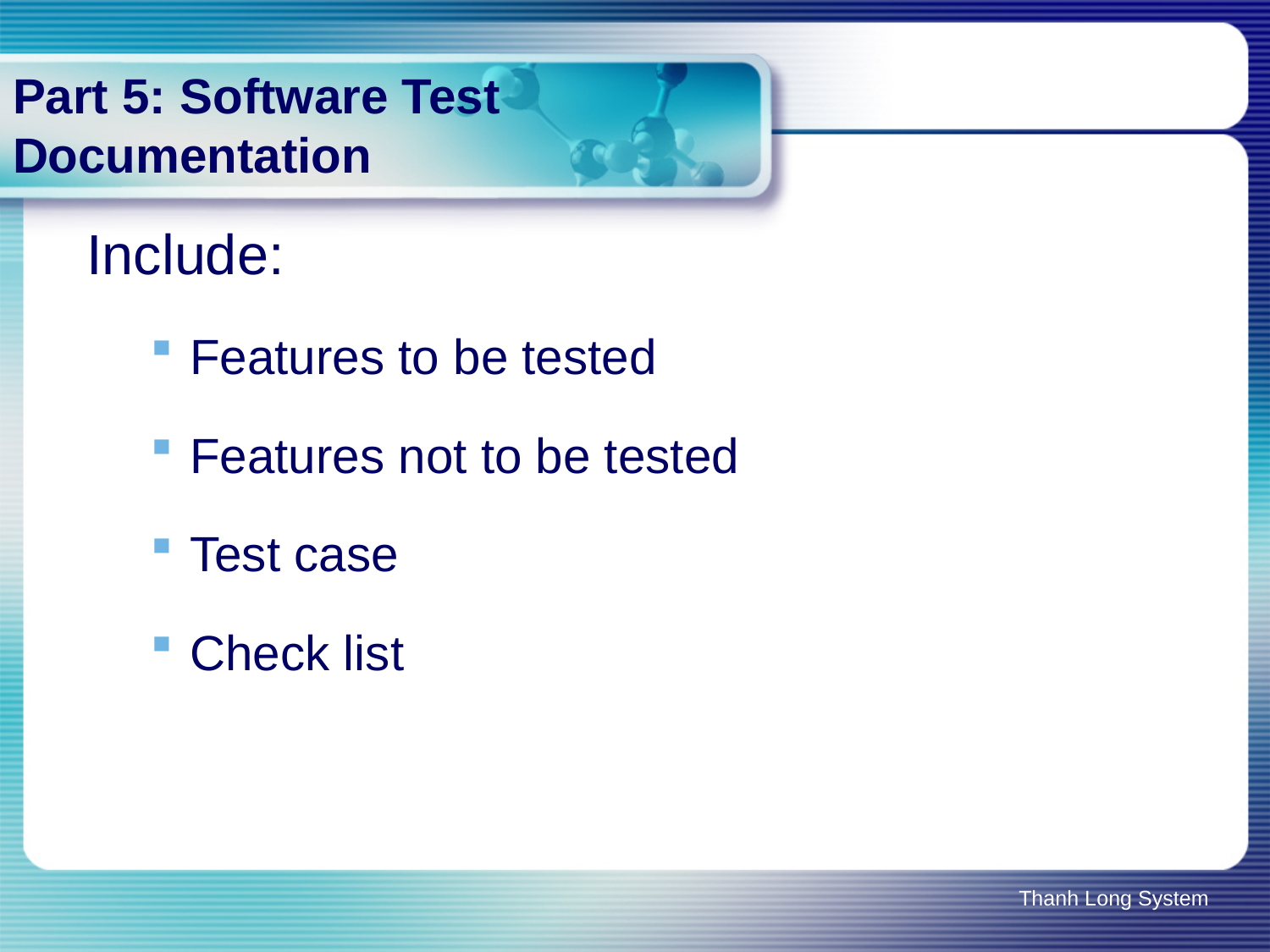

# Part 5: Software Test Documentation
Include:
Features to be tested
Features not to be tested
Test case
Check list
Thanh Long System
45